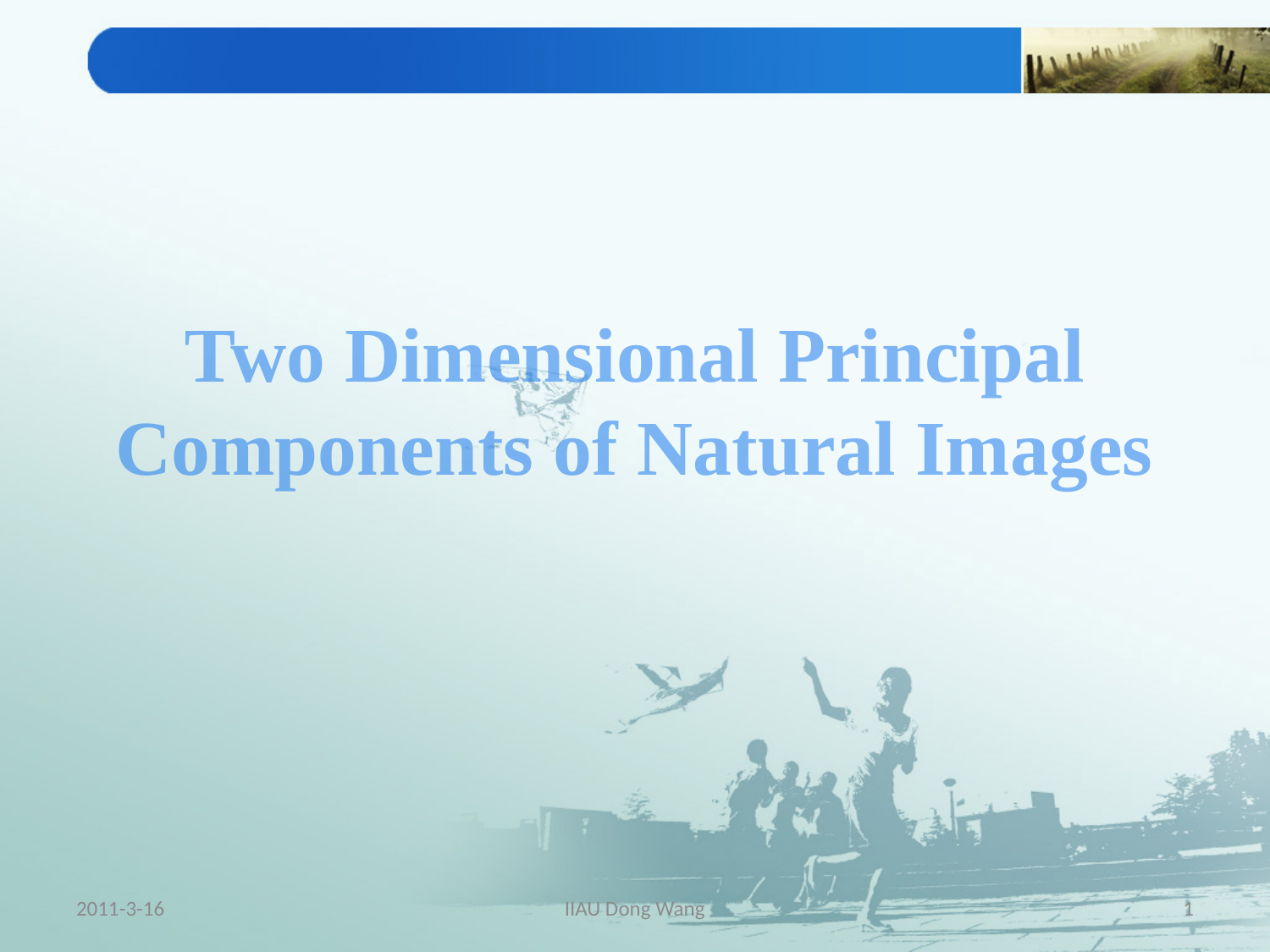

# Two Dimensional Principal Components of Natural Images

2011-3-16
IIAU Dong Wang
1